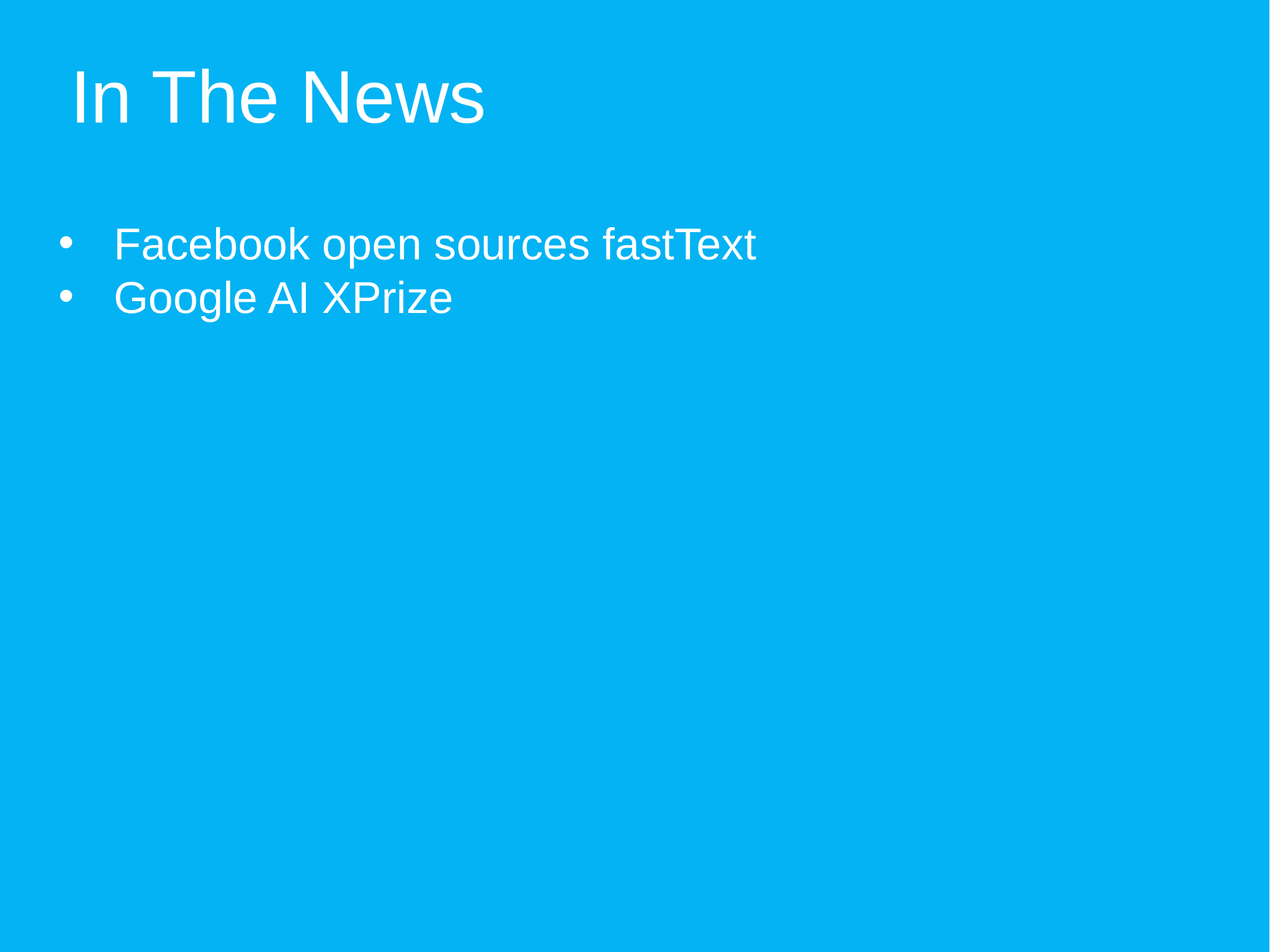

In The News
Facebook open sources fastText
Google AI XPrize